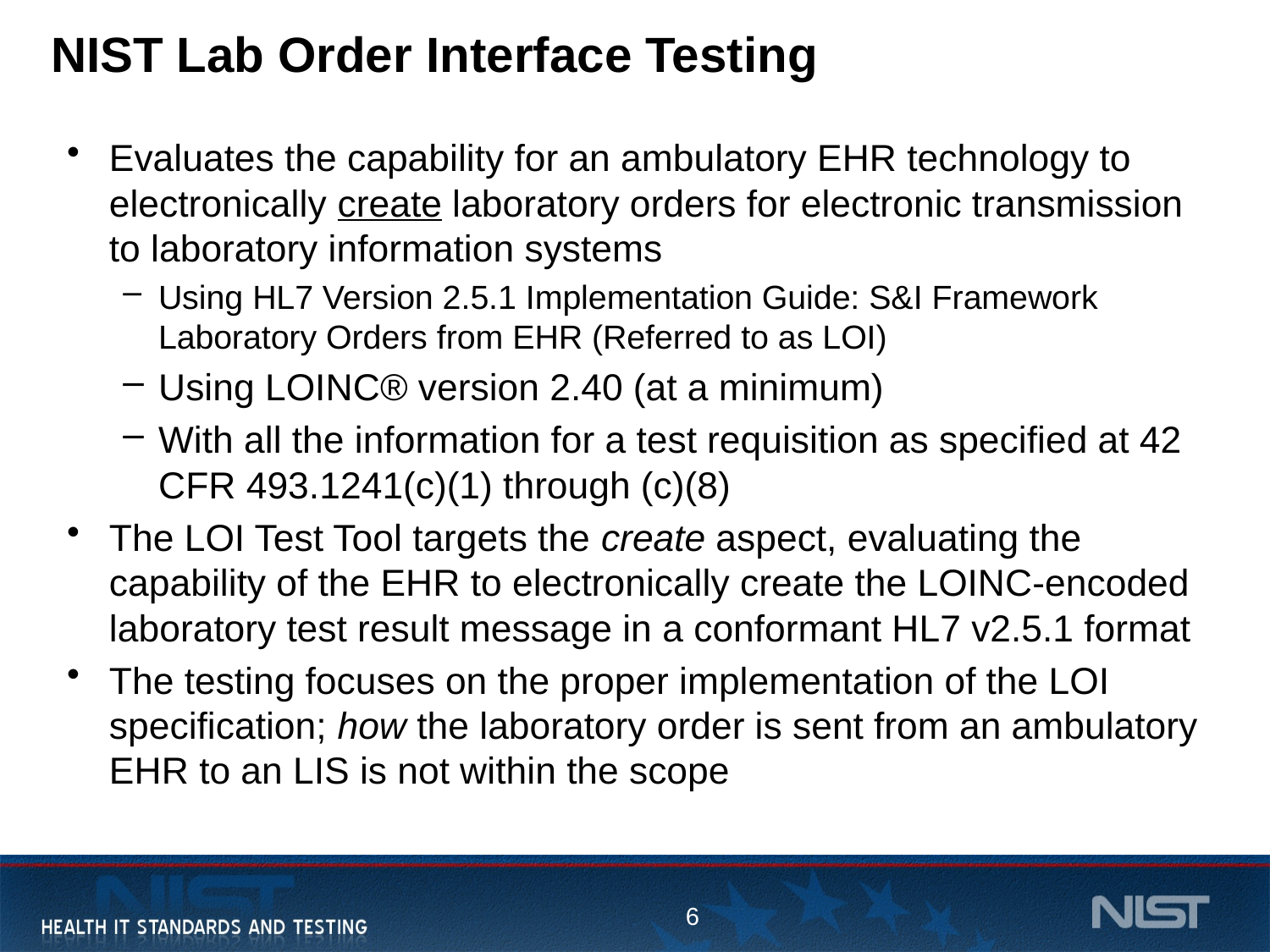

# NIST Lab Order Interface Testing
Evaluates the capability for an ambulatory EHR technology to electronically create laboratory orders for electronic transmission to laboratory information systems
Using HL7 Version 2.5.1 Implementation Guide: S&I Framework Laboratory Orders from EHR (Referred to as LOI)
Using LOINC® version 2.40 (at a minimum)
With all the information for a test requisition as specified at 42 CFR 493.1241(c)(1) through (c)(8)
The LOI Test Tool targets the create aspect, evaluating the capability of the EHR to electronically create the LOINC-encoded laboratory test result message in a conformant HL7 v2.5.1 format
The testing focuses on the proper implementation of the LOI specification; how the laboratory order is sent from an ambulatory EHR to an LIS is not within the scope

6